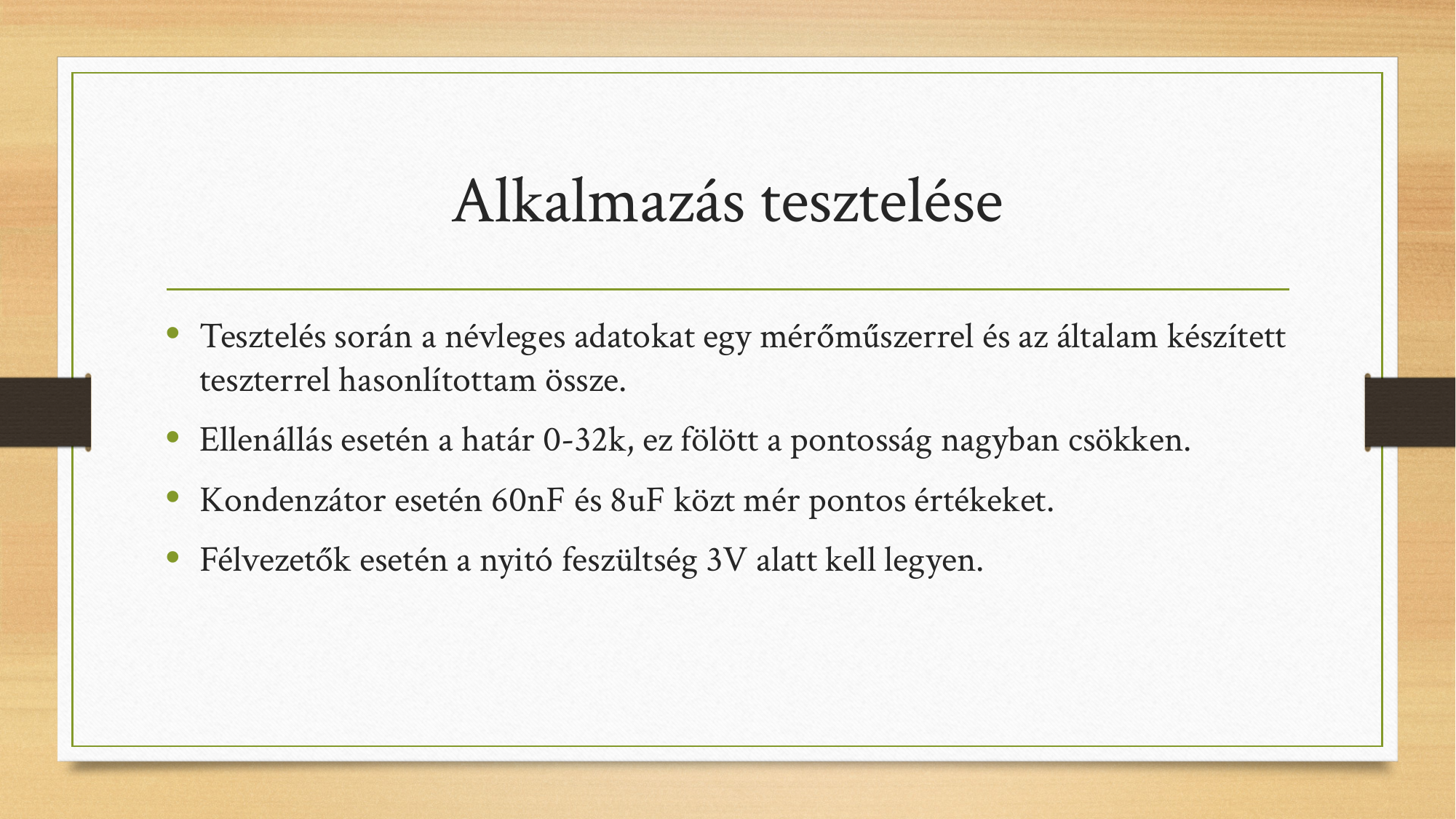

# Alkalmazás tesztelése
Tesztelés során a névleges adatokat egy mérőműszerrel és az általam készített teszterrel hasonlítottam össze.
Ellenállás esetén a határ 0-32k, ez fölött a pontosság nagyban csökken.
Kondenzátor esetén 60nF és 8uF közt mér pontos értékeket.
Félvezetők esetén a nyitó feszültség 3V alatt kell legyen.